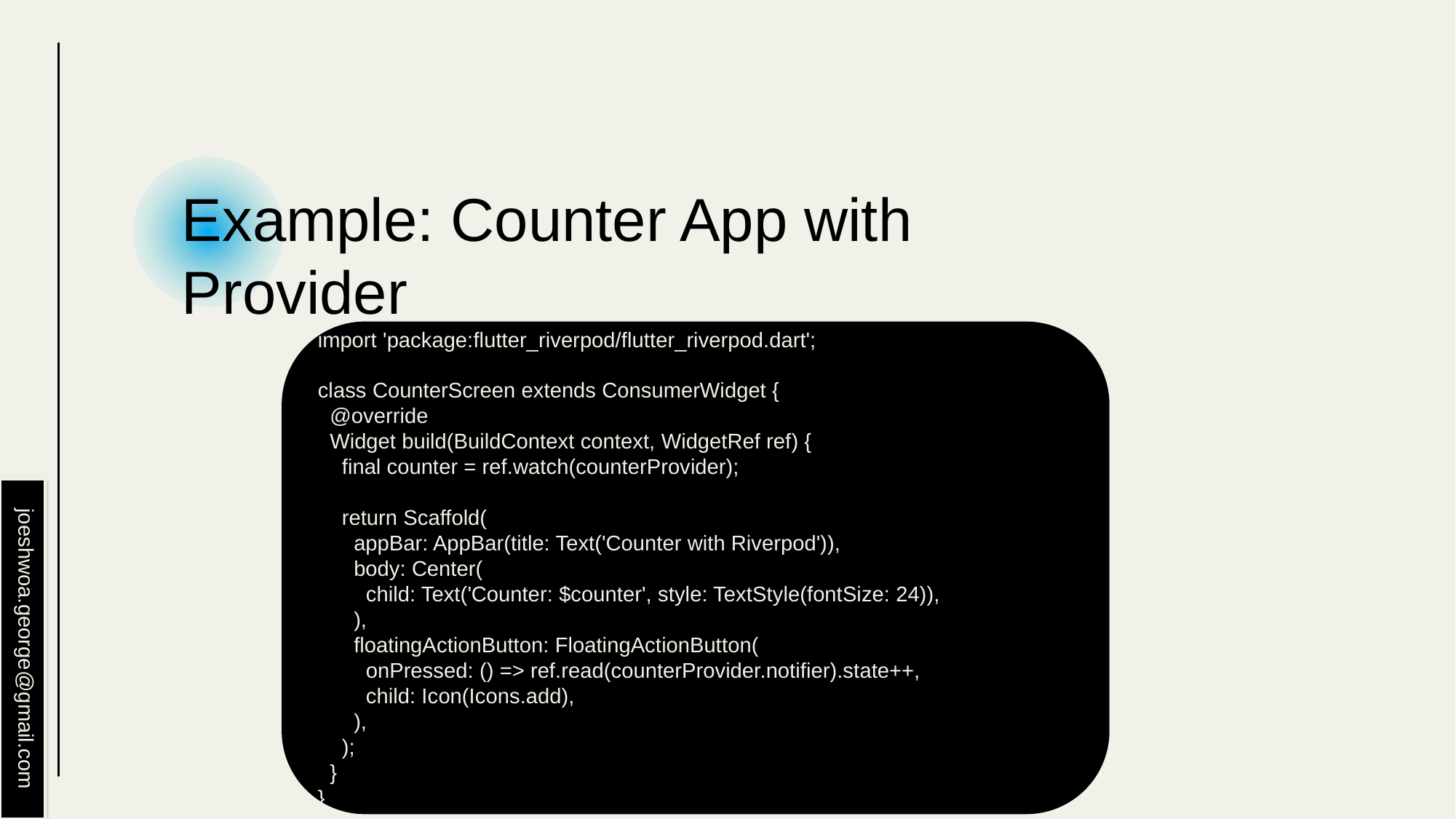

# Example: Counter App with Provider
import 'package:flutter_riverpod/flutter_riverpod.dart';

class CounterScreen extends ConsumerWidget {
  @override
  Widget build(BuildContext context, WidgetRef ref) {
    final counter = ref.watch(counterProvider);

    return Scaffold(
      appBar: AppBar(title: Text('Counter with Riverpod')),
      body: Center(
        child: Text('Counter: $counter', style: TextStyle(fontSize: 24)),
      ),
      floatingActionButton: FloatingActionButton(
        onPressed: () => ref.read(counterProvider.notifier).state++,
        child: Icon(Icons.add),
      ),
    );
  }
}

joeshwoa.george@gmail.com